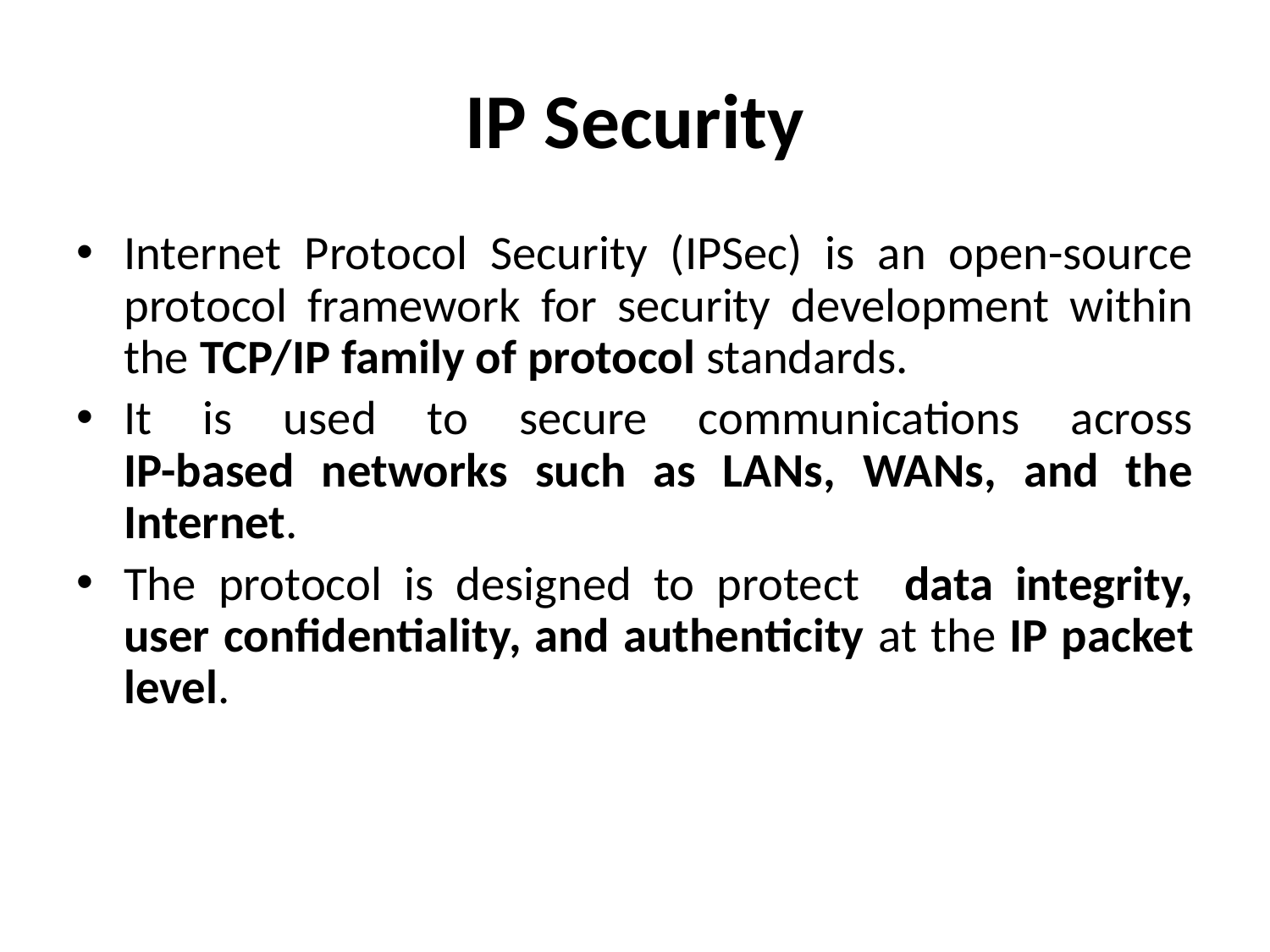

# IP Security
Internet Protocol Security (IPSec) is an open-source protocol framework for security development within the TCP/IP family of protocol standards.
It is used to secure communications across
IP-based networks such as LANs, WANs, and the Internet.
The protocol is designed to protect  data integrity, user confidentiality, and authenticity at the IP packet level.